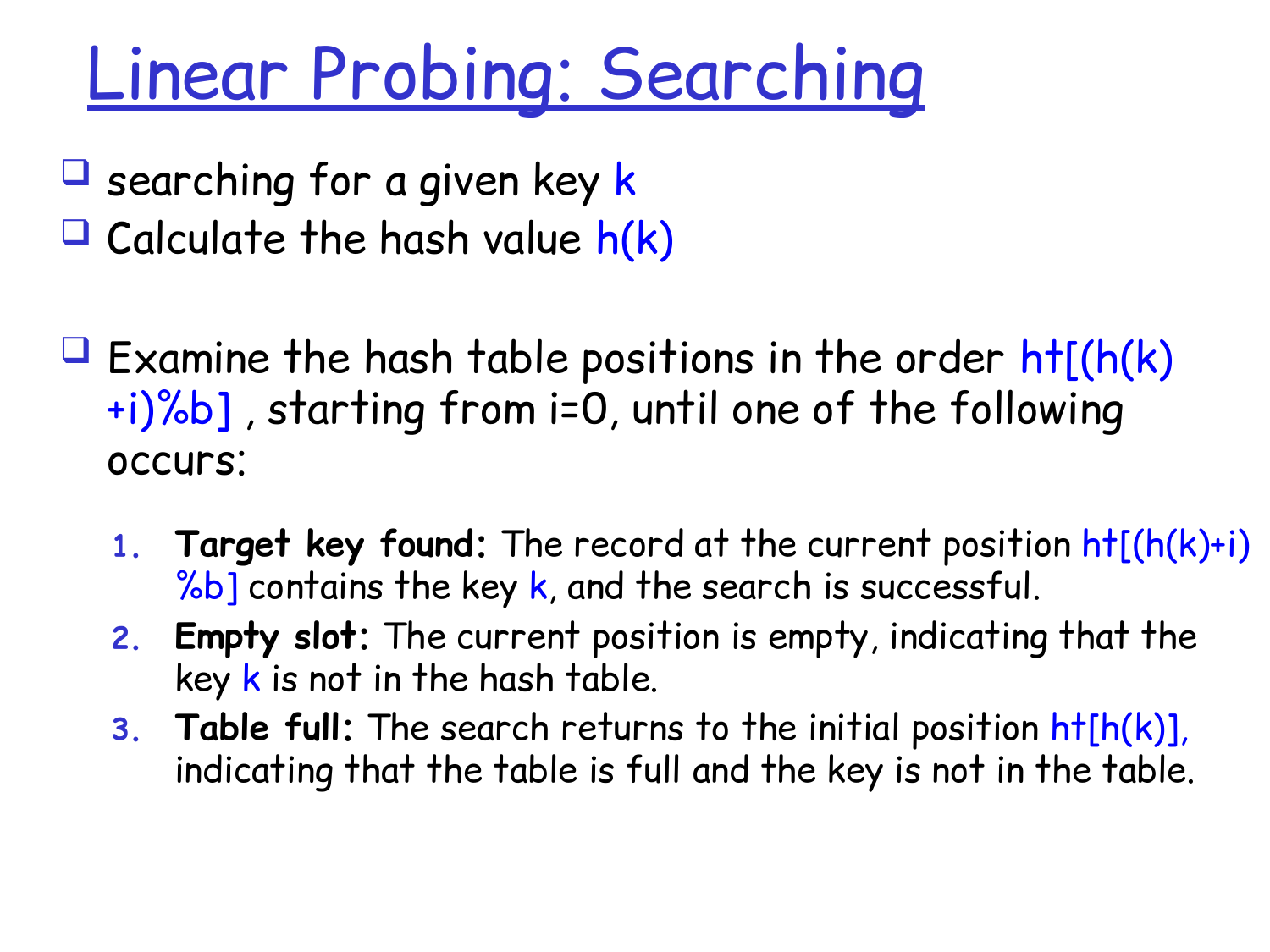

# Linear Probing: Searching
searching for a given key k
Calculate the hash value h(k)

Examine the hash table positions in the order ht[(h(k)+i)%b] , starting from i=0, until one of the following occurs:

Target key found: The record at the current position ht[(h(k)+i)%b] contains the key k, and the search is successful.
Empty slot: The current position is empty, indicating that the key k is not in the hash table.
Table full: The search returns to the initial position ht[h(k)], indicating that the table is full and the key is not in the table.